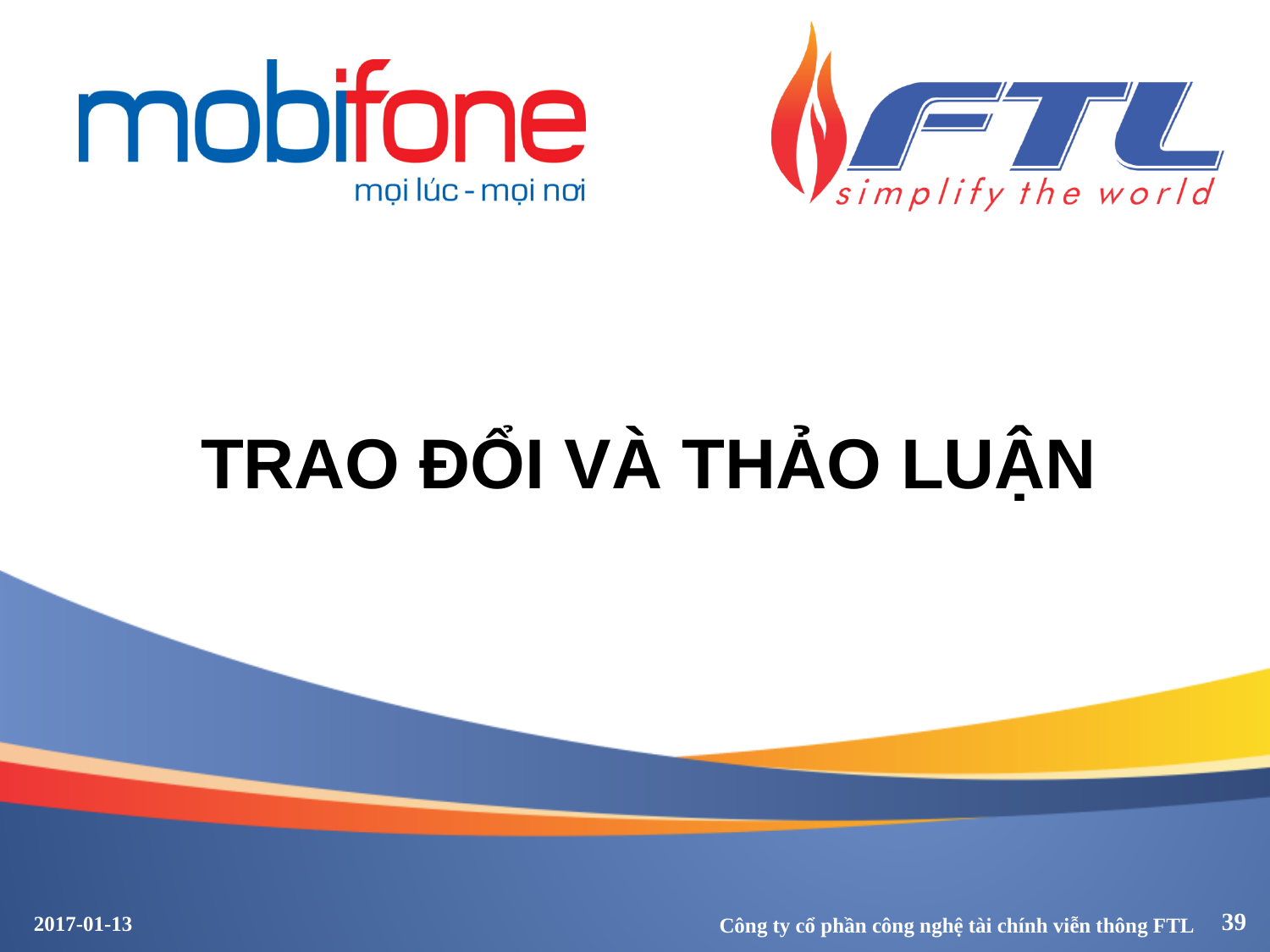

# TRAO ĐỔI VÀ THẢO LUẬN
2017-01-13
39
Công ty cổ phần công nghệ tài chính viễn thông FTL